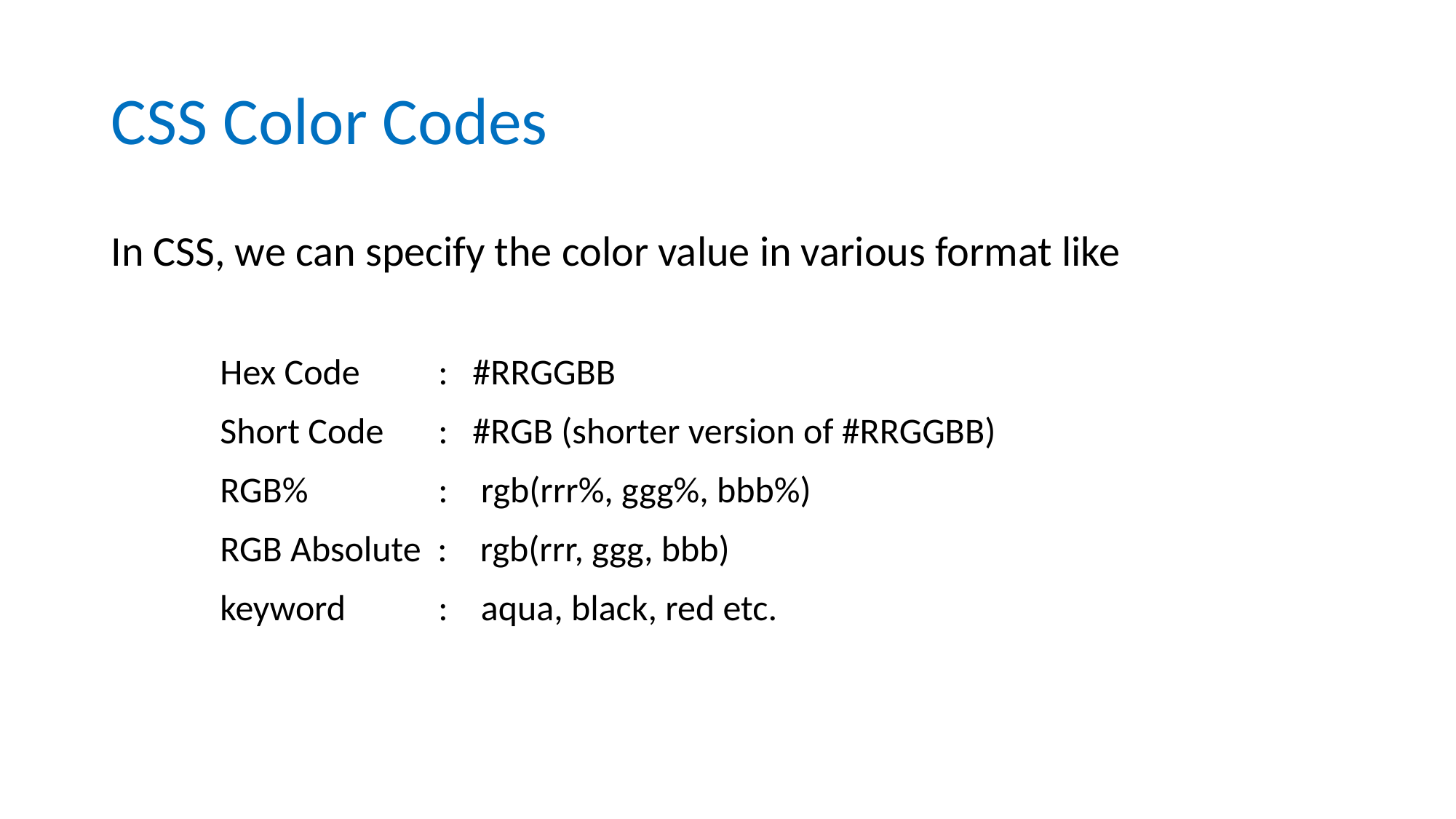

# CSS Color Codes
In CSS, we can specify the color value in various format like

	Hex Code    	:   #RRGGBB
	Short Code 	:   #RGB (shorter version of #RRGGBB)
	RGB%          	:    rgb(rrr%, ggg%, bbb%)
	RGB Absolute  :    rgb(rrr, ggg, bbb)
	keyword	:    aqua, black, red etc.